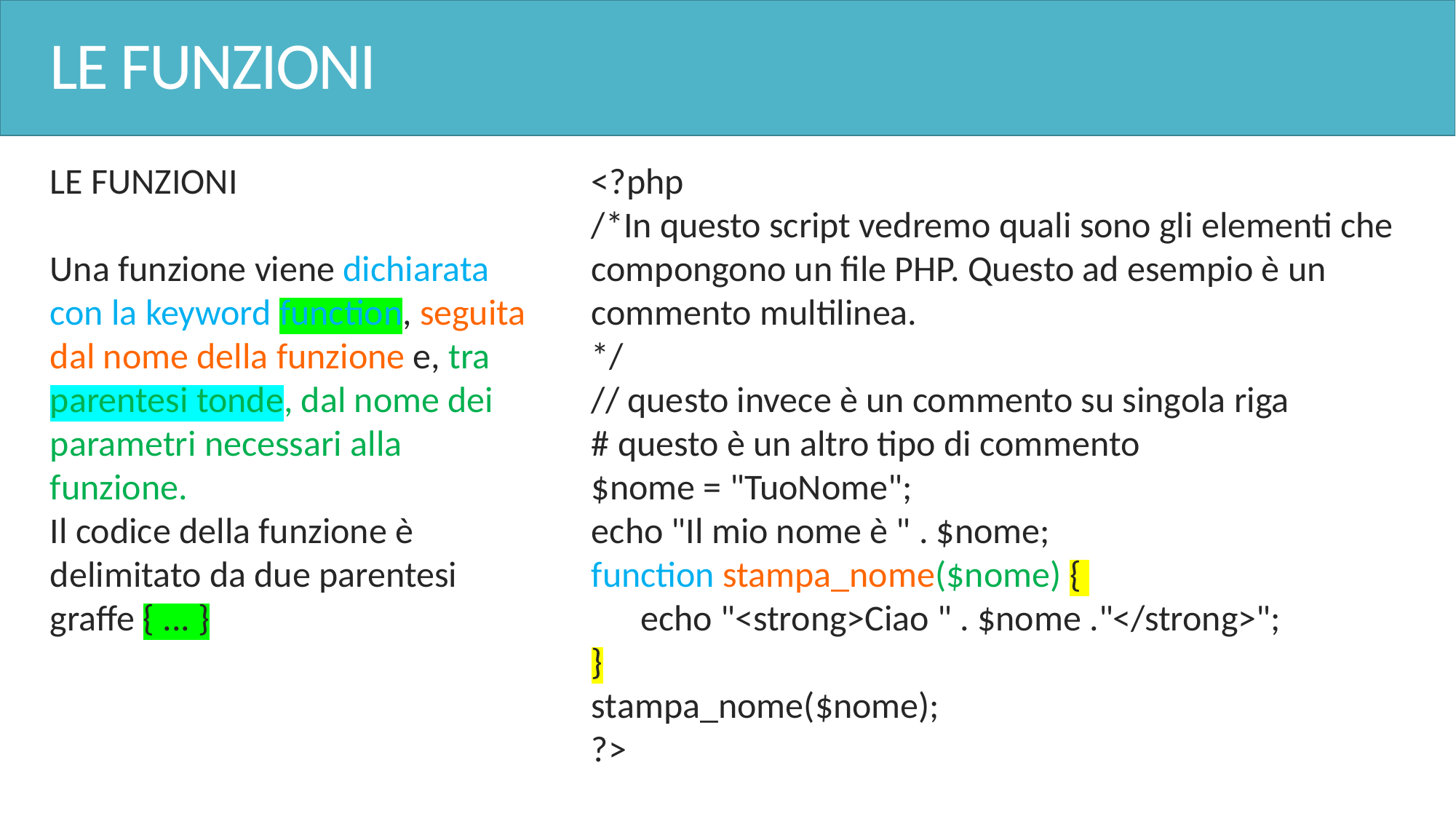

# LE FUNZIONI
LE FUNZIONI
Una funzione viene dichiarata con la keyword function, seguita dal nome della funzione e, tra parentesi tonde, dal nome dei parametri necessari alla funzione.
Il codice della funzione è delimitato da due parentesi graffe { ... }

<?php
/*In questo script vedremo quali sono gli elementi che compongono un file PHP. Questo ad esempio è un commento multilinea.
*/
// questo invece è un commento su singola riga
# questo è un altro tipo di commento
$nome = "TuoNome";
echo "Il mio nome è " . $nome;
function stampa_nome($nome) {
      echo "<strong>Ciao " . $nome ."</strong>";
}
stampa_nome($nome);
?>